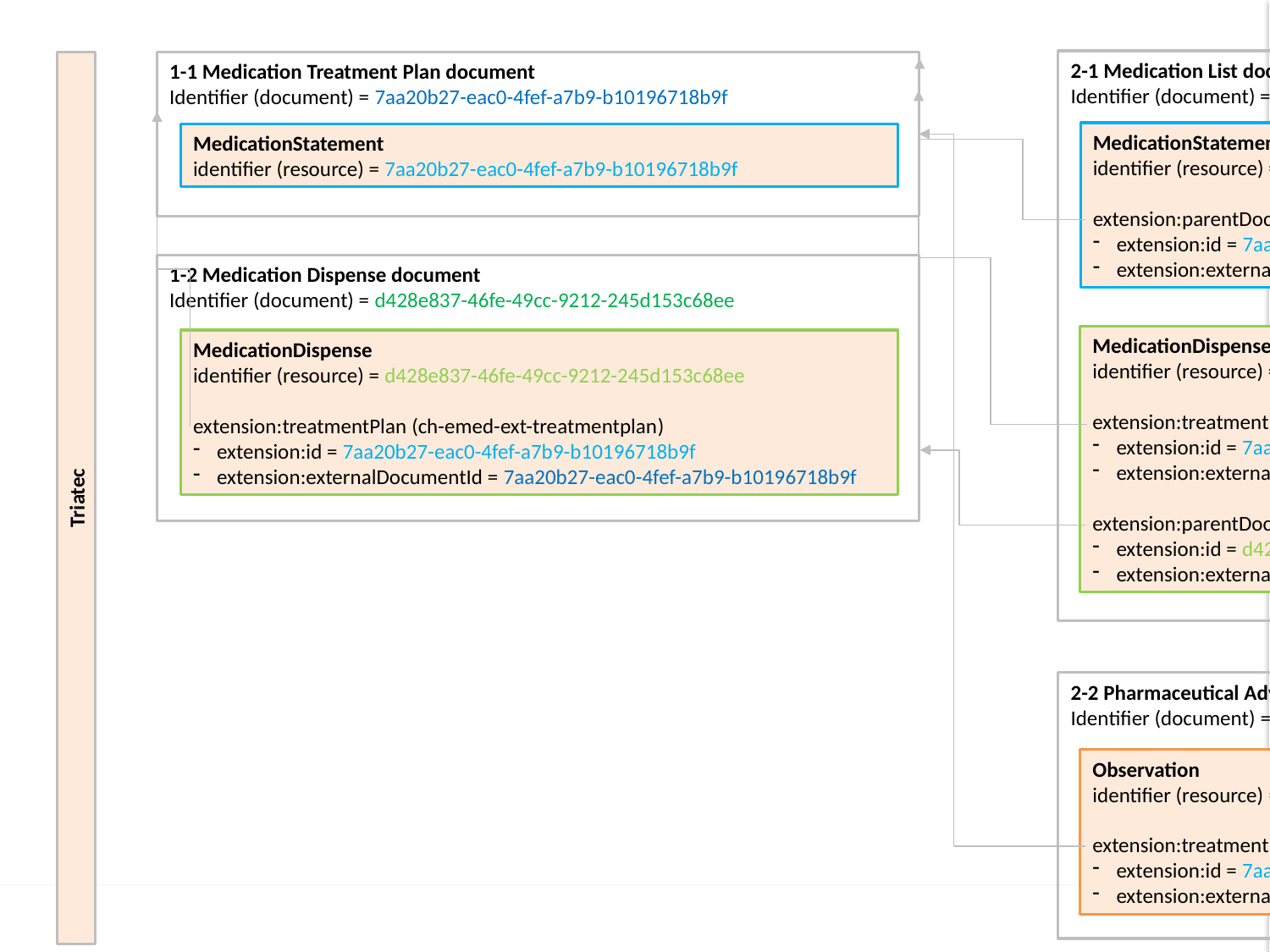

2-1 Medication List document
Identifier (document) = 67a4e752-c39a-4620-9516-a02b36ff5061

1-1 Medication Treatment Plan document
Identifier (document) = 7aa20b27-eac0-4fef-a7b9-b10196718b9f

MedicationStatement
identifier (resource) = 7aa20b27-eac0-4fef-a7b9-b10196718b9f

extension:parentDocument (ch-emed-ext-treatmentplan)
extension:id = 7aa20b27-eac0-4fef-a7b9-b10196718b9f
extension:externalDocumentId = 7aa20b27-eac0-4fef-a7b9-b10196718b9f
MedicationStatement
identifier (resource) = 7aa20b27-eac0-4fef-a7b9-b10196718b9f
1-2 Medication Dispense document
Identifier (document) = d428e837-46fe-49cc-9212-245d153c68ee

MedicationDispense
identifier (resource) = d428e837-46fe-49cc-9212-245d153c68ee

extension:treatmentPlan (ch-emed-ext-treatmentplan)
extension:id = 7aa20b27-eac0-4fef-a7b9-b10196718b9f
extension:externalDocumentId = 7aa20b27-eac0-4fef-a7b9-b10196718b9f

extension:parentDocument (ch-emed-ext-dispense)
extension:id = d428e837-46fe-49cc-9212-245d153c68ee
extension:externalDocumentId = d428e837-46fe-49cc-9212-245d153c68ee
MedicationDispense
identifier (resource) = d428e837-46fe-49cc-9212-245d153c68ee

extension:treatmentPlan (ch-emed-ext-treatmentplan)
extension:id = 7aa20b27-eac0-4fef-a7b9-b10196718b9f
extension:externalDocumentId = 7aa20b27-eac0-4fef-a7b9-b10196718b9f
Triatec
2-2 Pharmaceutical Advice document
Identifier (document) = e68055ce-1540-4b26-b72d-d9c3e595416a

Observation
identifier (resource) = e68055ce-1540-4b26-b72d-d9c3e595416a

extension:treatmentPlan (ch-emed-ext-treatmentplan)
extension:id = 7aa20b27-eac0-4fef-a7b9-b10196718b9f
extension:externalDocumentId = 7aa20b27-eac0-4fef-a7b9-b10196718b9f